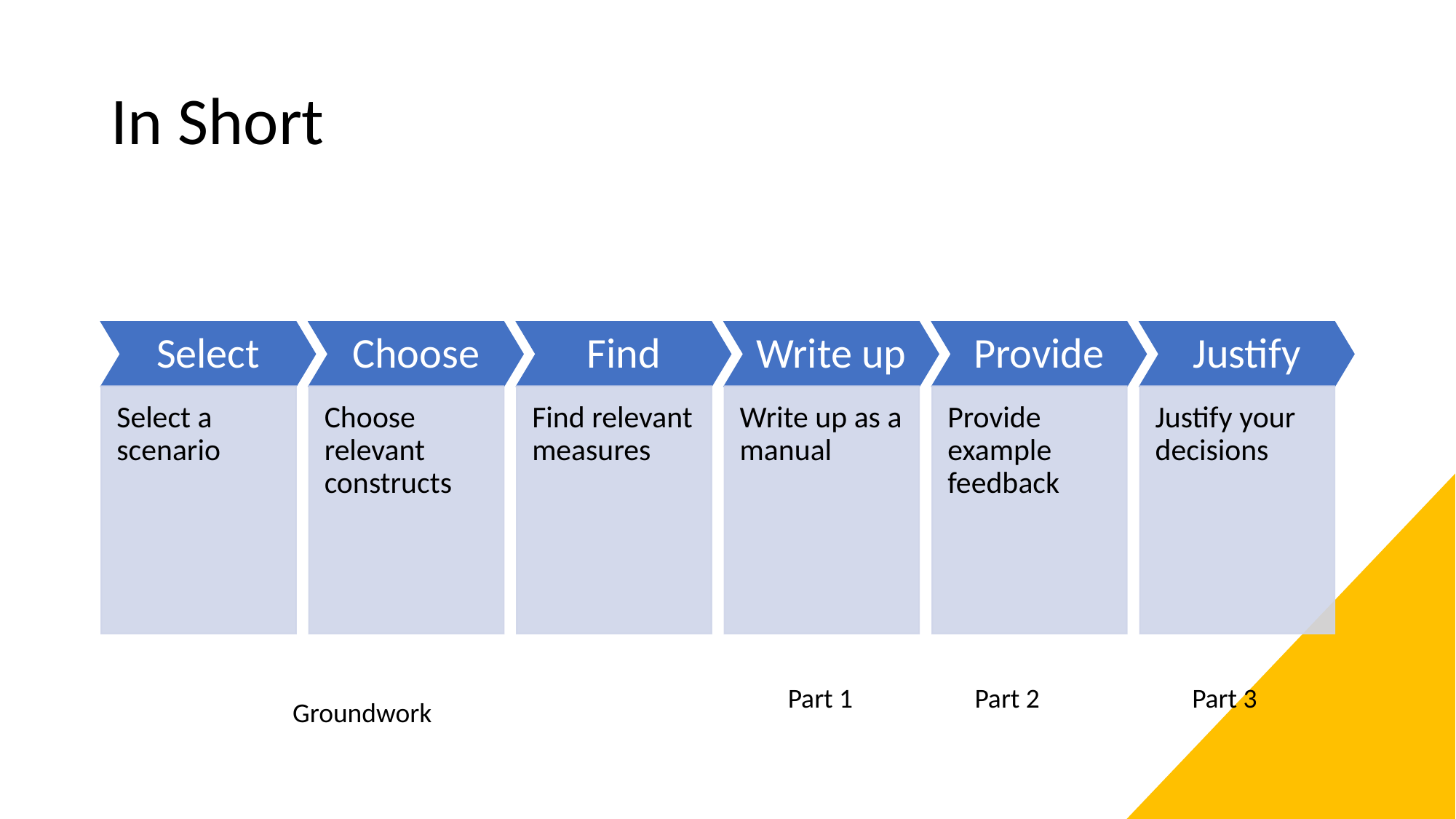

# In Short
Select
Select a scenario
Choose
Choose relevant constructs
Find
Find relevant measures
Write up
Write up as a manual
Provide
Provide example feedback
Justify
Justify your decisions

Part 1
Part 2
Part 3
Groundwork